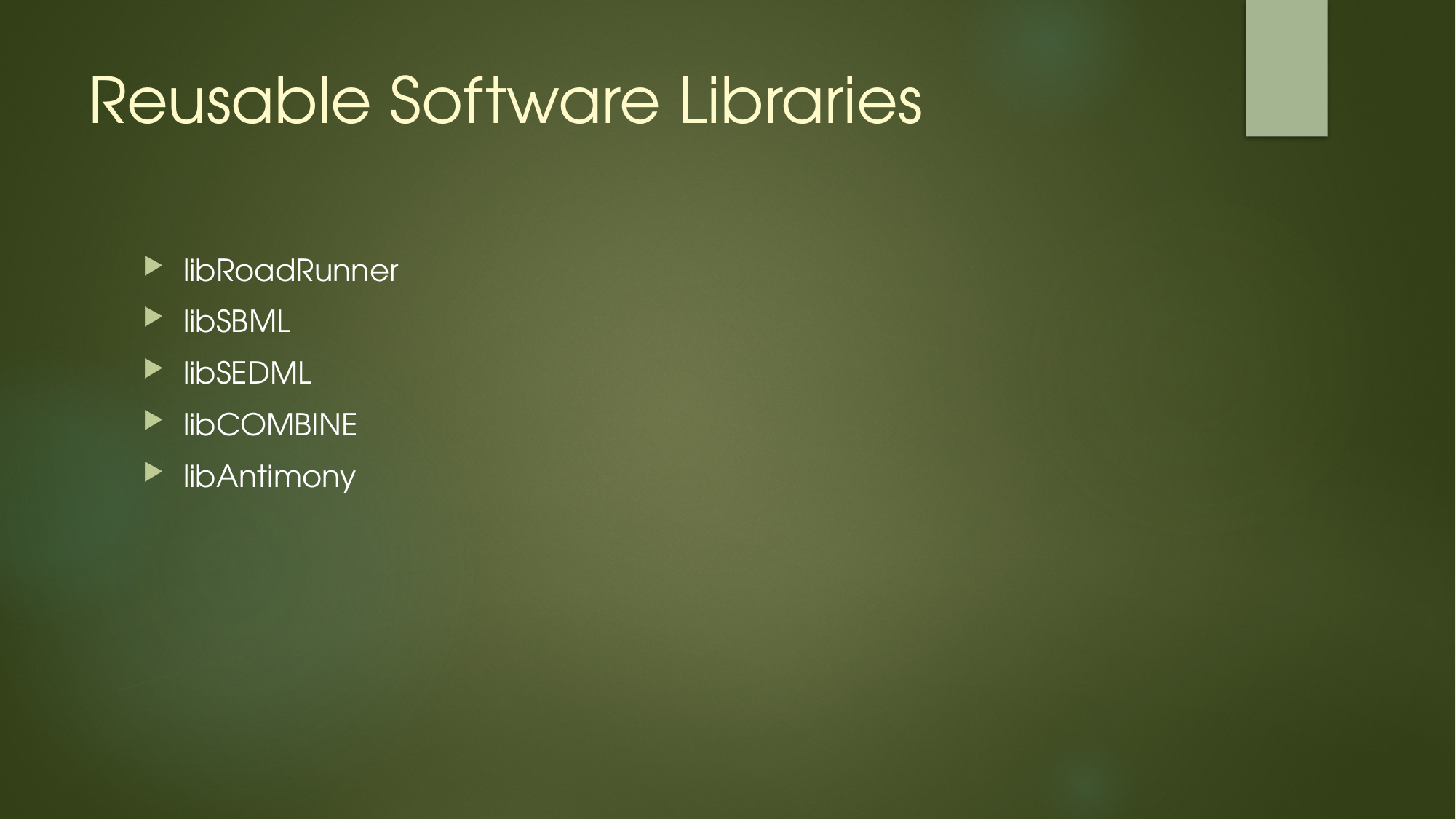

# Reusable Software Libraries
libRoadRunner
libSBML
libSEDML
libCOMBINE
libAntimony